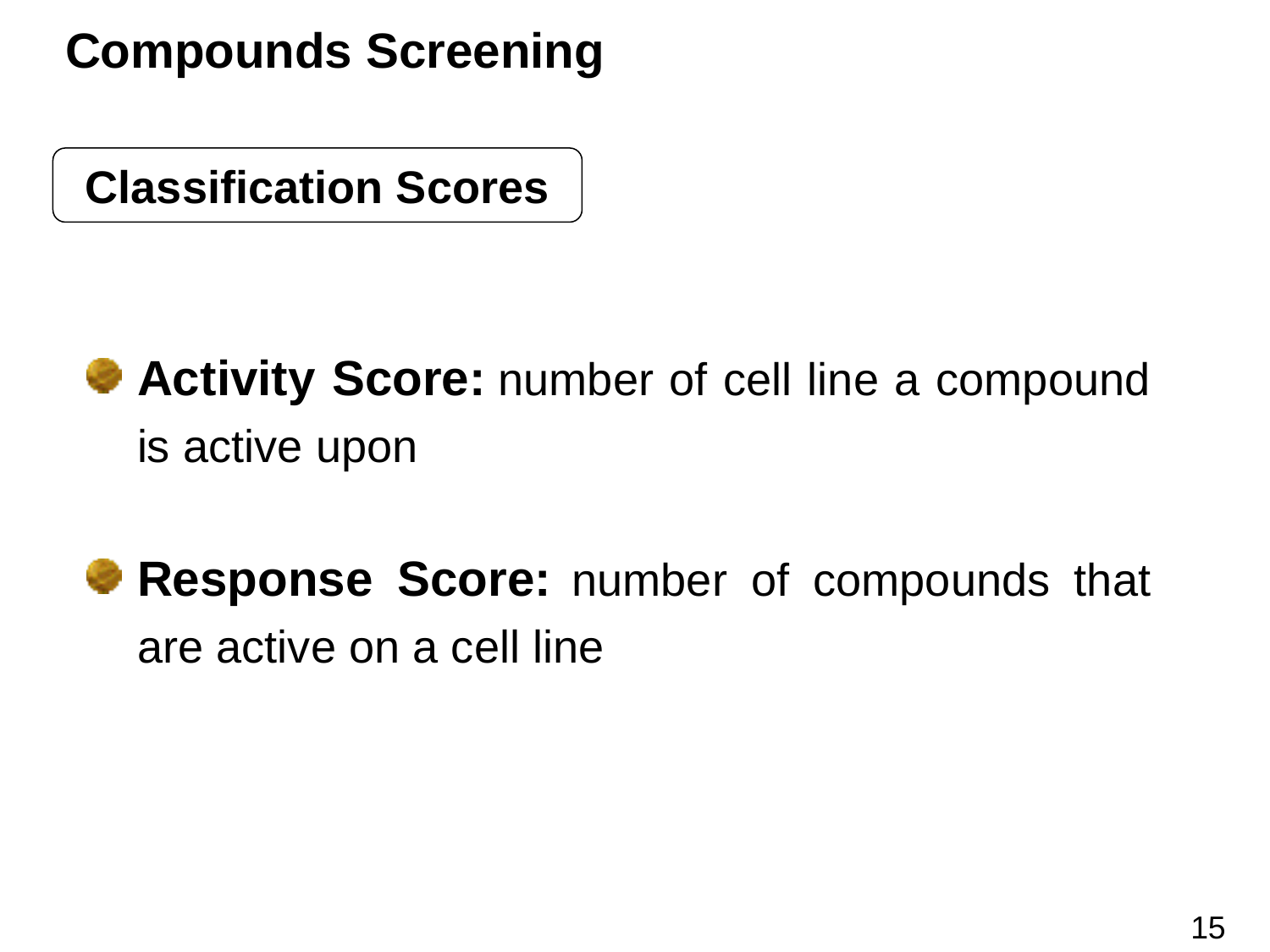

Compounds Screening
Classification Scores
Activity Score: number of cell line a compound is active upon
Response Score: number of compounds that are active on a cell line
15